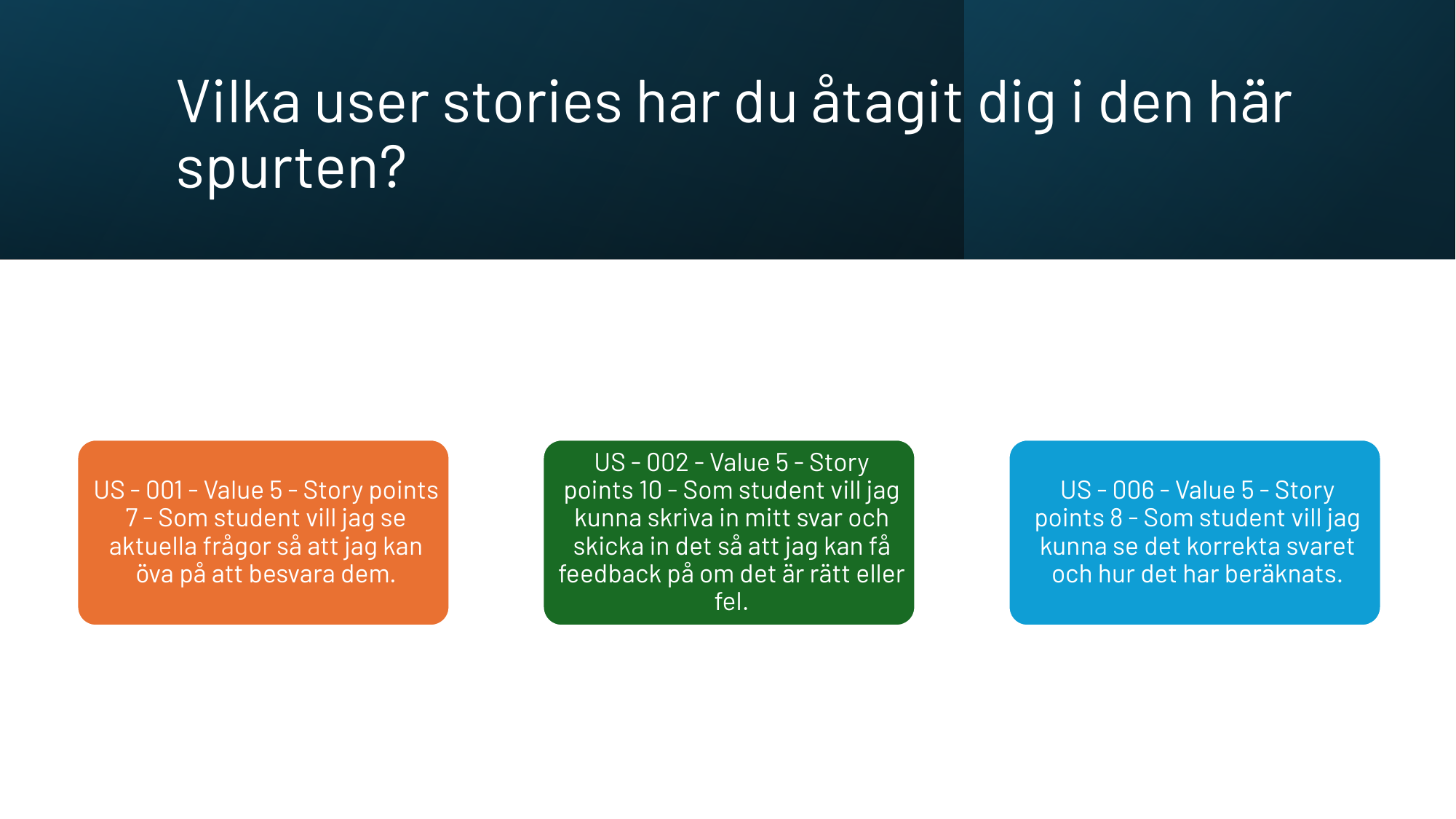

# Vilka user stories har du åtagit dig i den här spurten?
US - 001 - Value 5 - Story points 7 - Som student vill jag se aktuella frågor så att jag kan öva på att besvara dem.
US - 002 - Value 5 - Story points 10 - Som student vill jag kunna skriva in mitt svar och skicka in det så att jag kan få feedback på om det är rätt eller fel.
US - 006 - Value 5 - Story points 8 - Som student vill jag kunna se det korrekta svaret och hur det har beräknats.